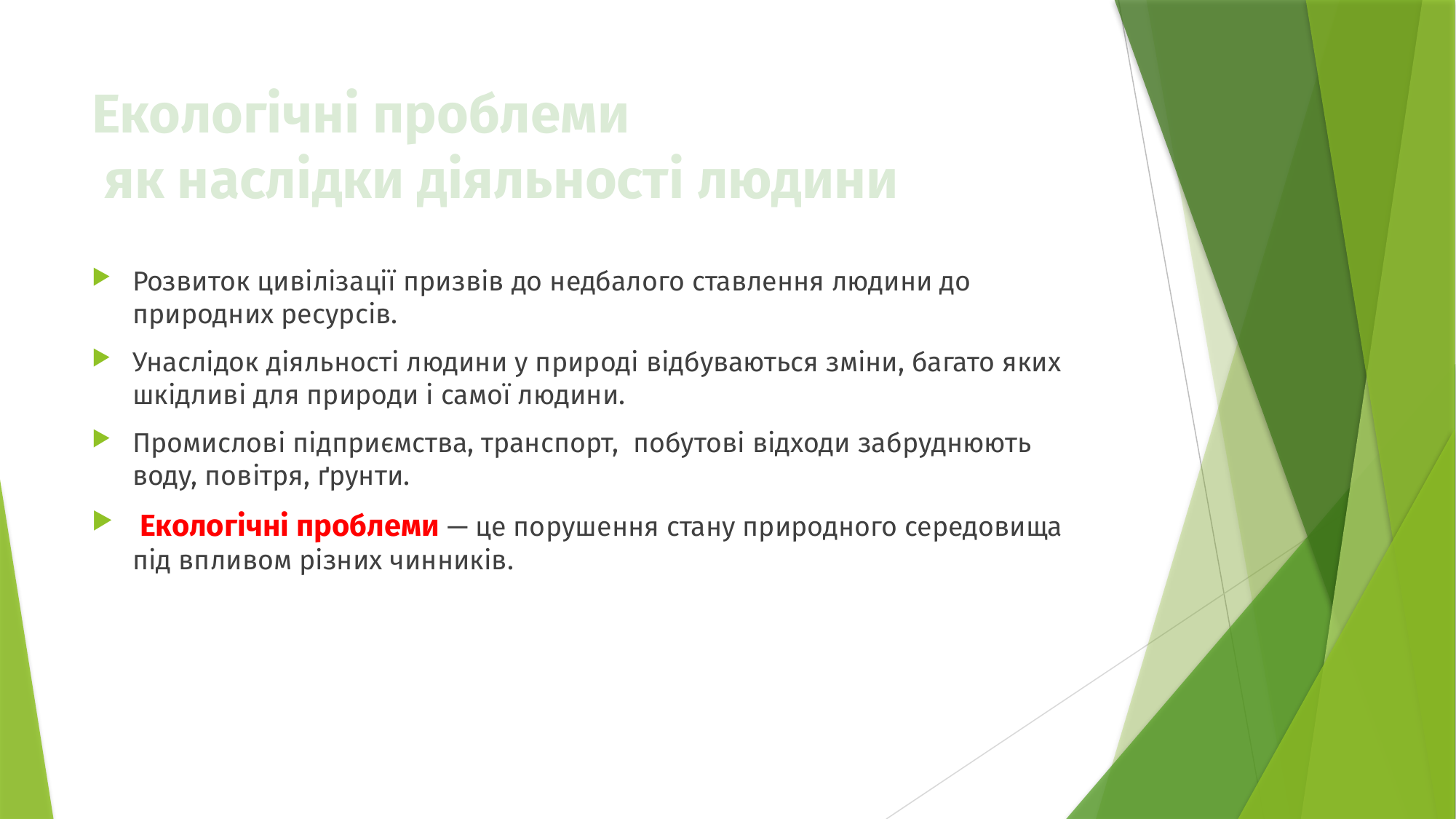

# Екологічні проблеми як наслідки діяльності людини
Розвиток цивілізації призвів до недбалого ставлення людини до природних ресурсів.
Унаслідок діяльності людини у природі відбуваються зміни, багато яких шкідливі для природи і самої людини.
Промислові підприємства, транспорт,  побутові відходи забруднюють воду, повітря, ґрунти.
 Екологічні проблеми — це порушення стану природного середовища під впливом різних чинників.